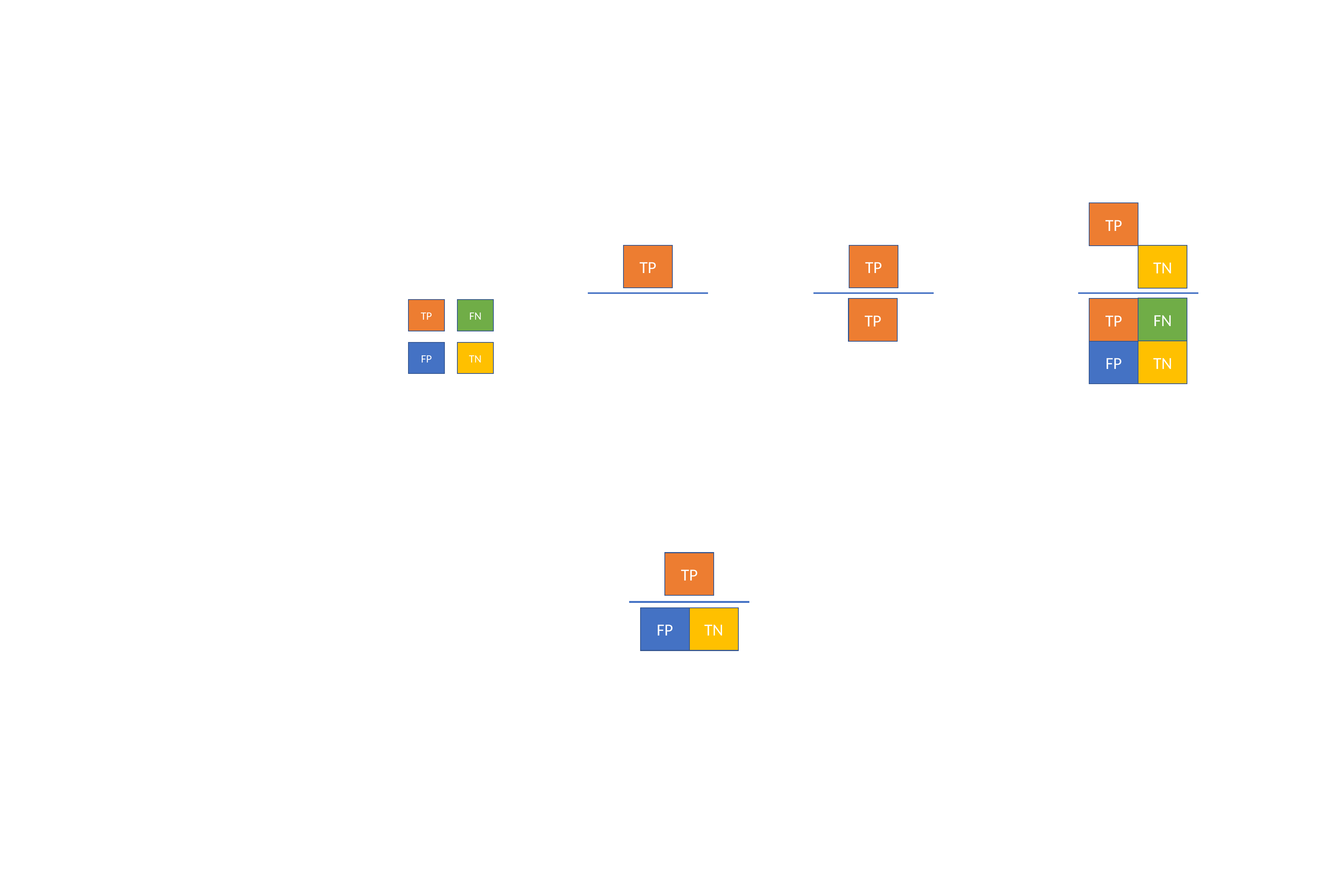

TP
TP
TP
TN
FN
TP
TP
TP
FN
TN
FP
TN
FP
TP
TN
FP